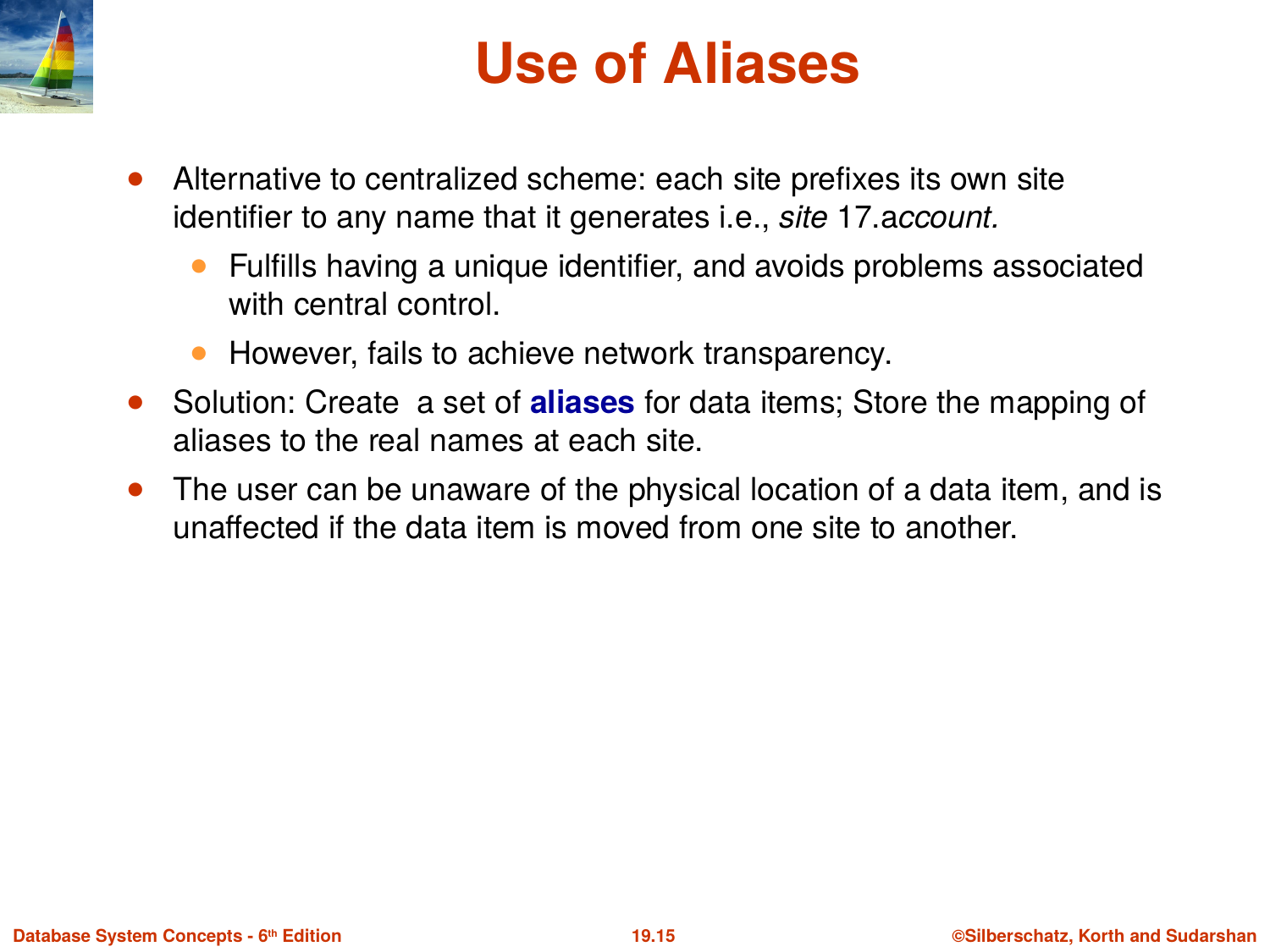

# Use of Aliases
Alternative to centralized scheme: each site prefixes its own site identifier to any name that it generates i.e., site 17.account.
Fulfills having a unique identifier, and avoids problems associated with central control.
However, fails to achieve network transparency.
Solution: Create  a set of aliases for data items; Store the mapping of aliases to the real names at each site.
The user can be unaware of the physical location of a data item, and is unaffected if the data item is moved from one site to another.